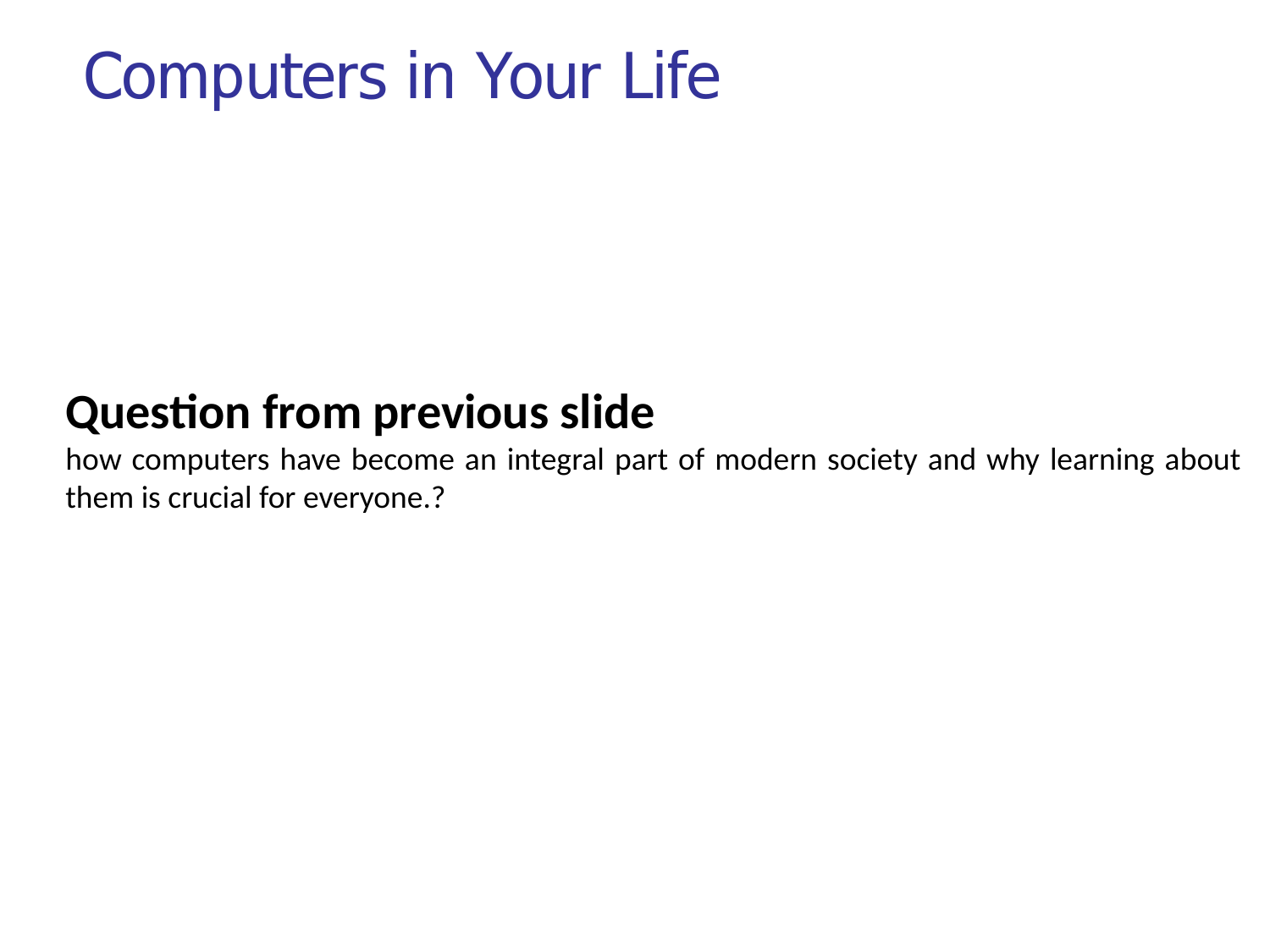

Computers in Your Life
Question from previous slide
how computers have become an integral part of modern society and why learning about them is crucial for everyone.?
8